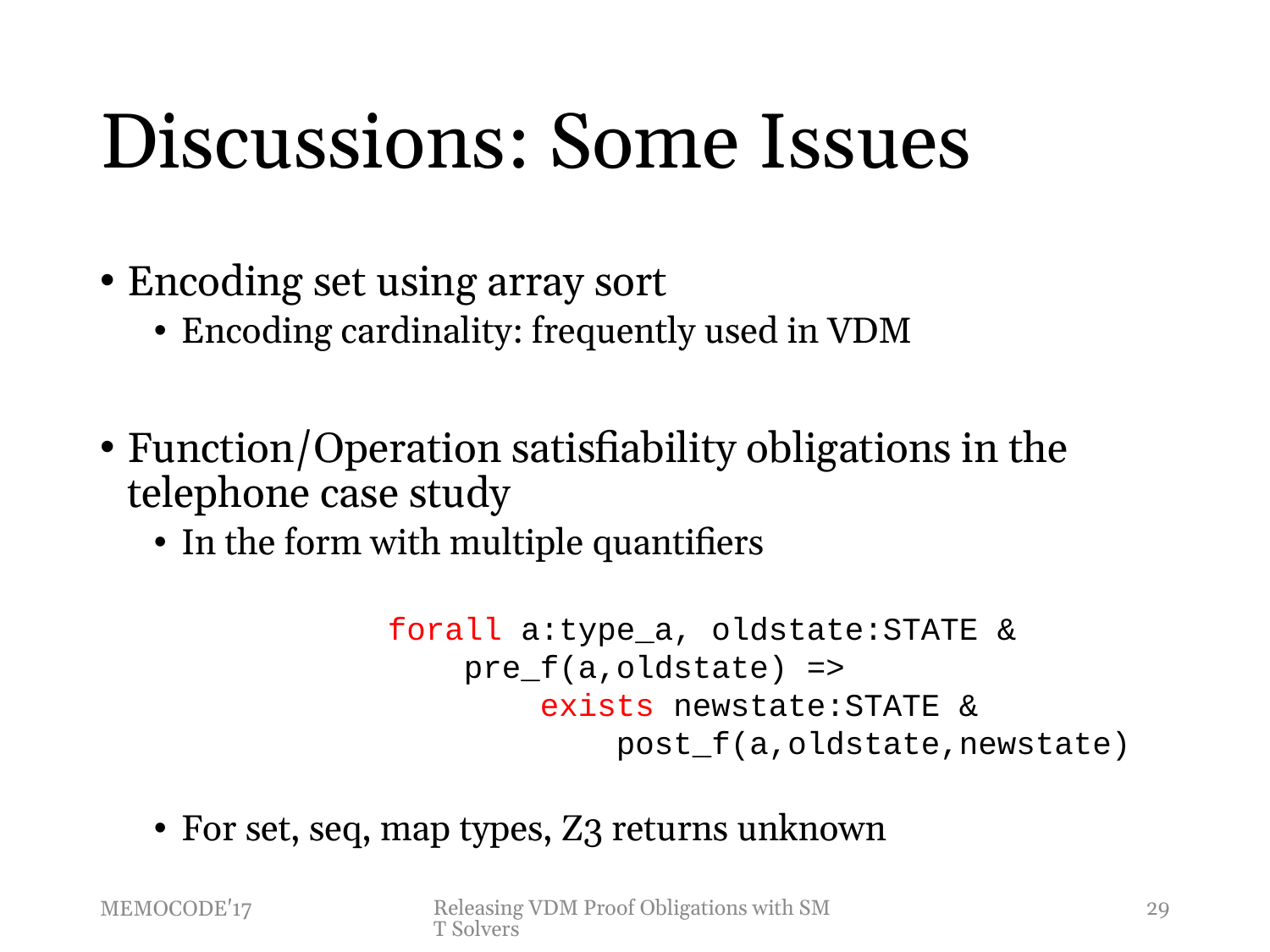

# Discussions: Some Issues
Encoding set using array sort
Encoding cardinality: frequently used in VDM

Function/Operation satisfiability obligations in the telephone case study
In the form with multiple quantifiers

For set, seq, map types, Z3 returns unknown
forall a:type_a, oldstate:STATE &
    pre_f(a,oldstate) =>
        exists newstate:STATE &
            post_f(a,oldstate,newstate)
MEMOCODE'17
Releasing VDM Proof Obligations with SMT Solvers
29